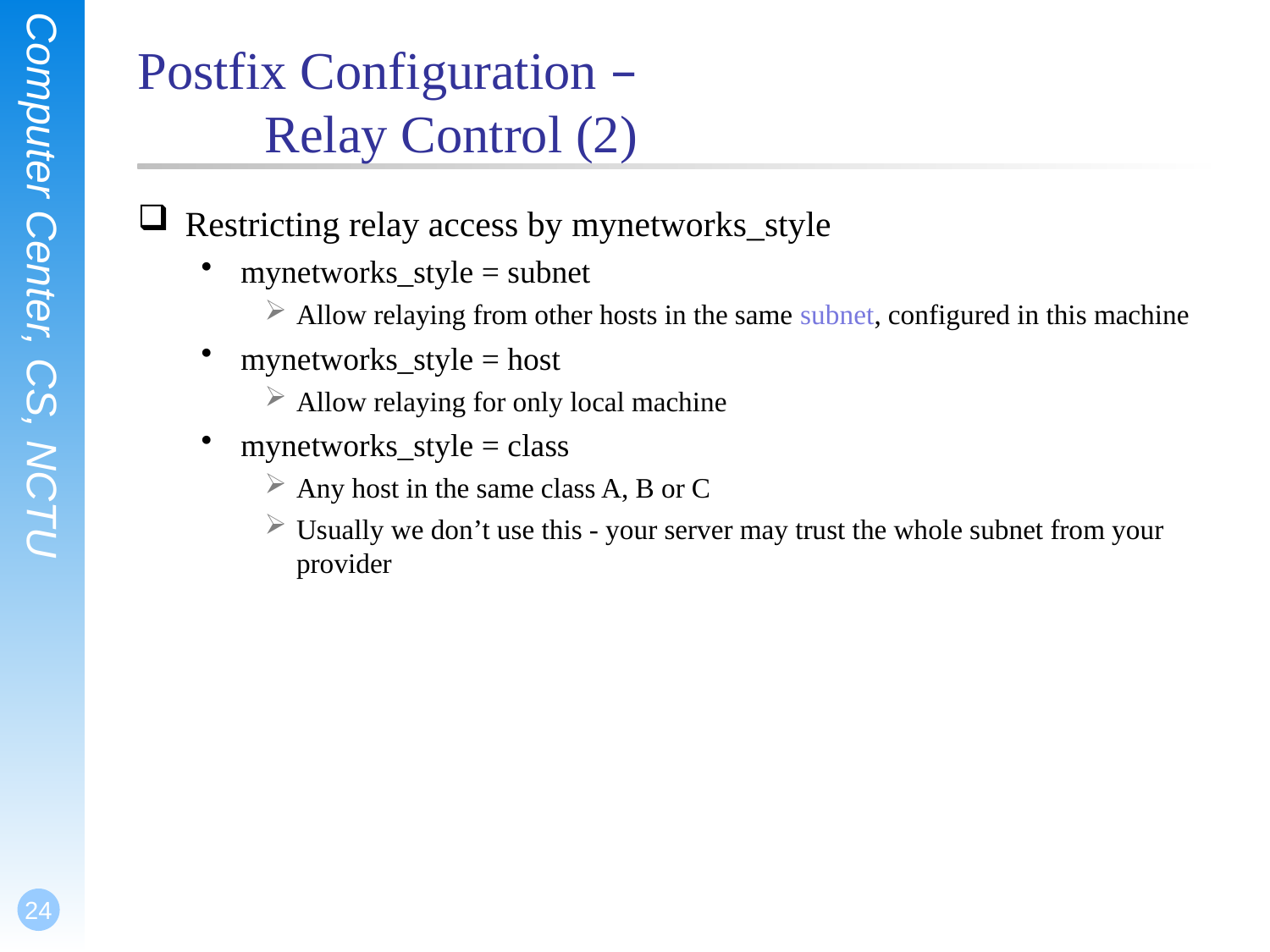

# Postfix Configuration – Relay Control (2)
Restricting relay access by mynetworks_style
mynetworks_style = subnet
Allow relaying from other hosts in the same subnet, configured in this machine
mynetworks_style = host
Allow relaying for only local machine
mynetworks_style = class
Any host in the same class A, B or C
Usually we don’t use this - your server may trust the whole subnet from your provider